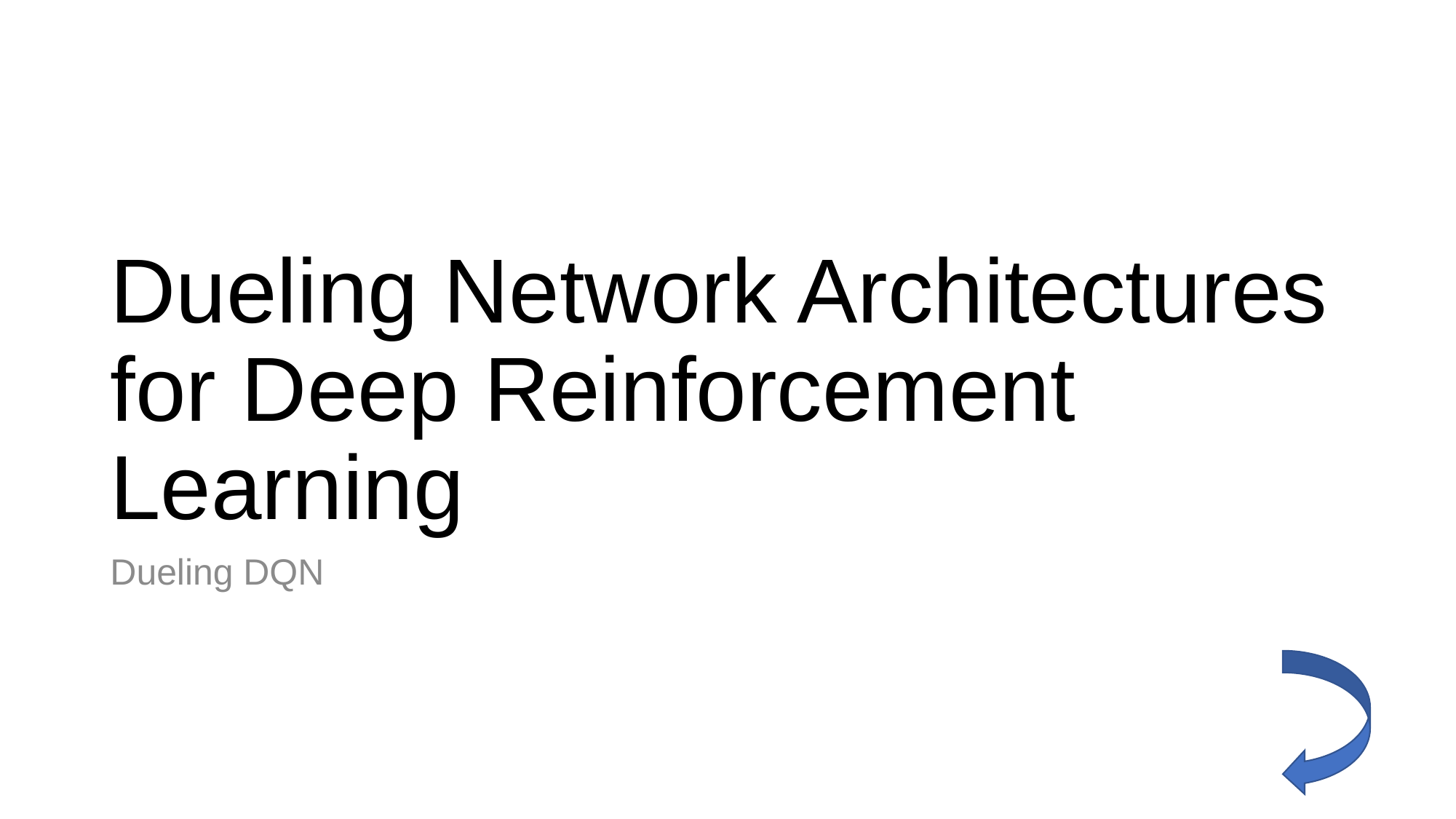

# Dueling Network Architectures for Deep Reinforcement Learning
Dueling DQN